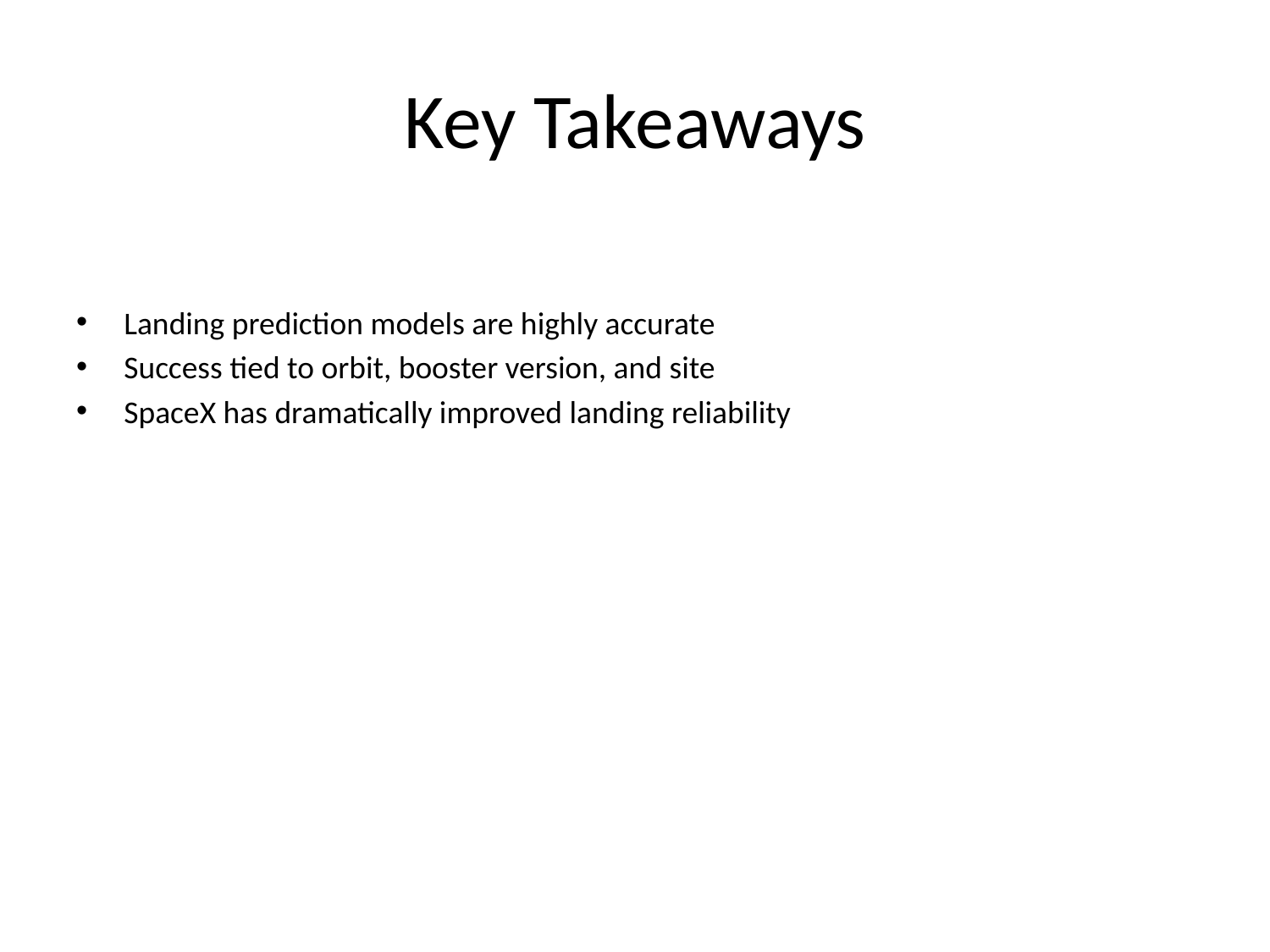

# Key Takeaways

Landing prediction models are highly accurate
Success tied to orbit, booster version, and site
SpaceX has dramatically improved landing reliability